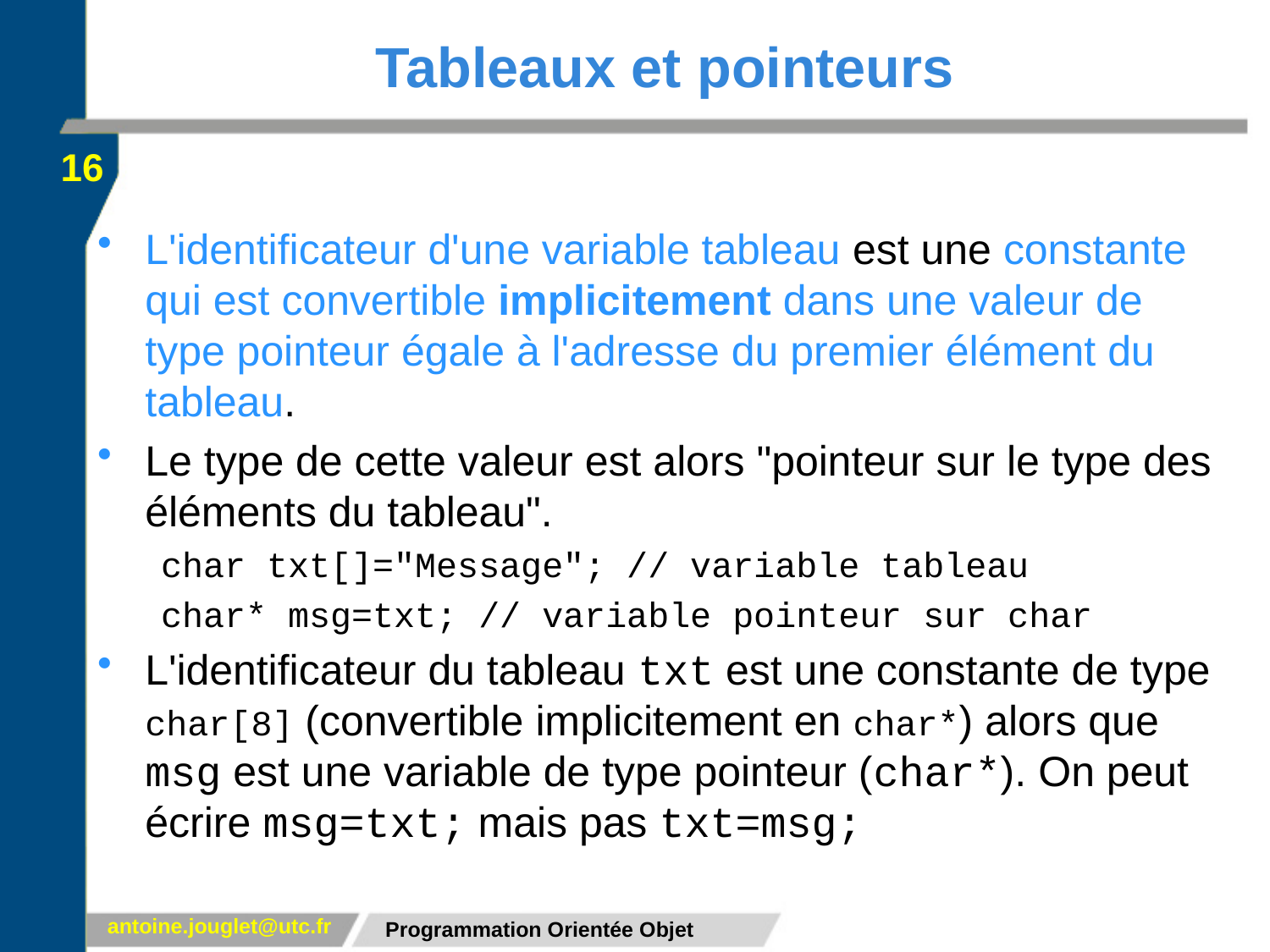

# Tableaux et pointeurs
16
L'identificateur d'une variable tableau est une constante qui est convertible implicitement dans une valeur de type pointeur égale à l'adresse du premier élément du tableau.
Le type de cette valeur est alors "pointeur sur le type des éléments du tableau".
char txt[]="Message"; // variable tableau
char* msg=txt; // variable pointeur sur char
L'identificateur du tableau txt est une constante de type char[8] (convertible implicitement en char*) alors que msg est une variable de type pointeur (char*). On peut écrire msg=txt; mais pas txt=msg;